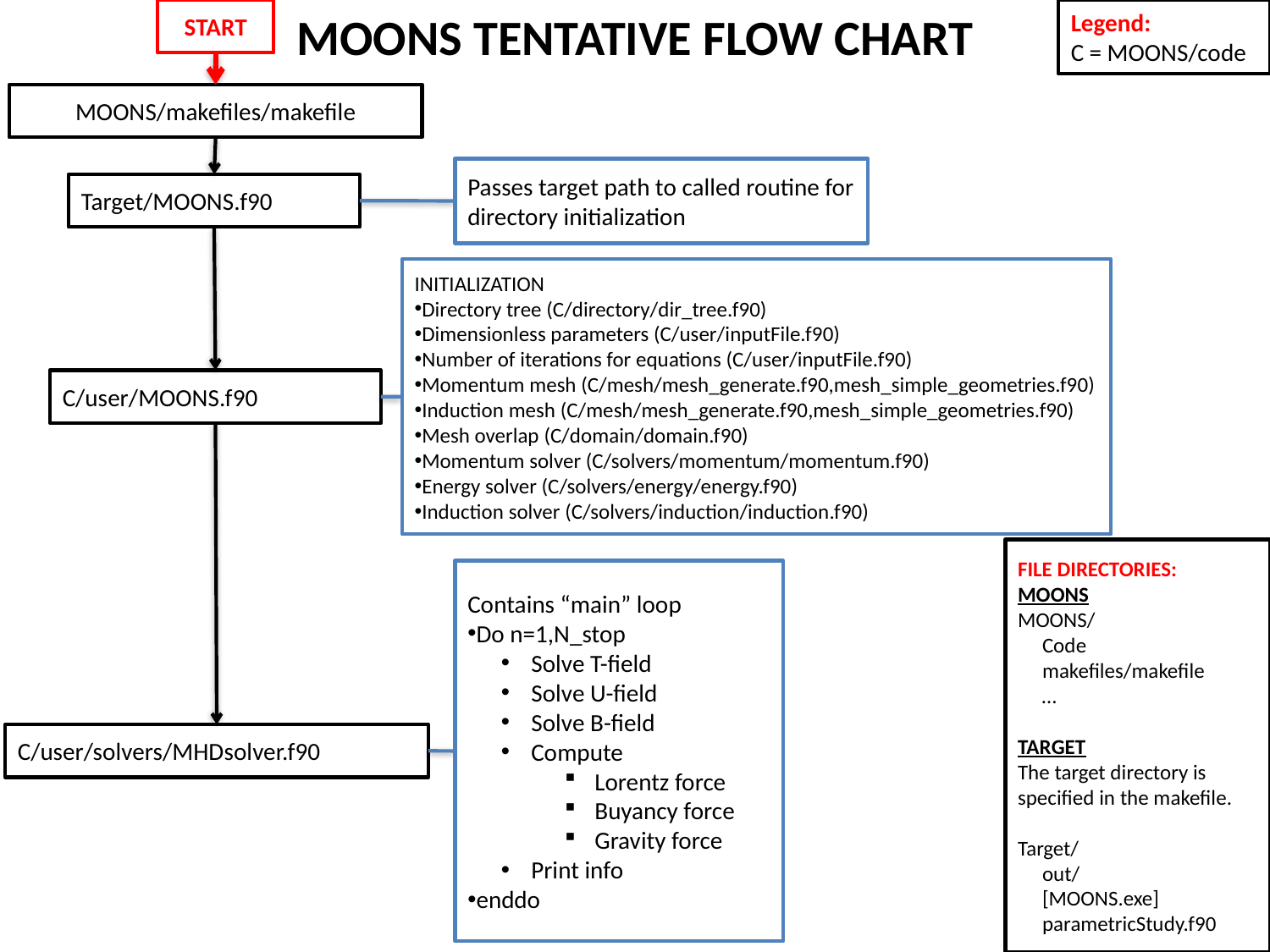

MOONS TENTATIVE FLOW CHART
START
Legend:
C = MOONS/code
MOONS/makefiles/makefile
Passes target path to called routine for directory initialization
Target/MOONS.f90
INITIALIZATION
Directory tree (C/directory/dir_tree.f90)
Dimensionless parameters (C/user/inputFile.f90)
Number of iterations for equations (C/user/inputFile.f90)
Momentum mesh (C/mesh/mesh_generate.f90,mesh_simple_geometries.f90)
Induction mesh (C/mesh/mesh_generate.f90,mesh_simple_geometries.f90)
Mesh overlap (C/domain/domain.f90)
Momentum solver (C/solvers/momentum/momentum.f90)
Energy solver (C/solvers/energy/energy.f90)
Induction solver (C/solvers/induction/induction.f90)
C/user/MOONS.f90
FILE DIRECTORIES:
MOONS
MOONS/
     Code
     makefiles/makefile
     …

TARGET
The target directory is specified in the makefile.

Target/
     out/
     [MOONS.exe]
     parametricStudy.f90
Contains “main” loop
Do n=1,N_stop
Solve T-field
Solve U-field
Solve B-field
Compute
Lorentz force
Buyancy force
Gravity force
Print info
enddo
C/user/solvers/MHDsolver.f90